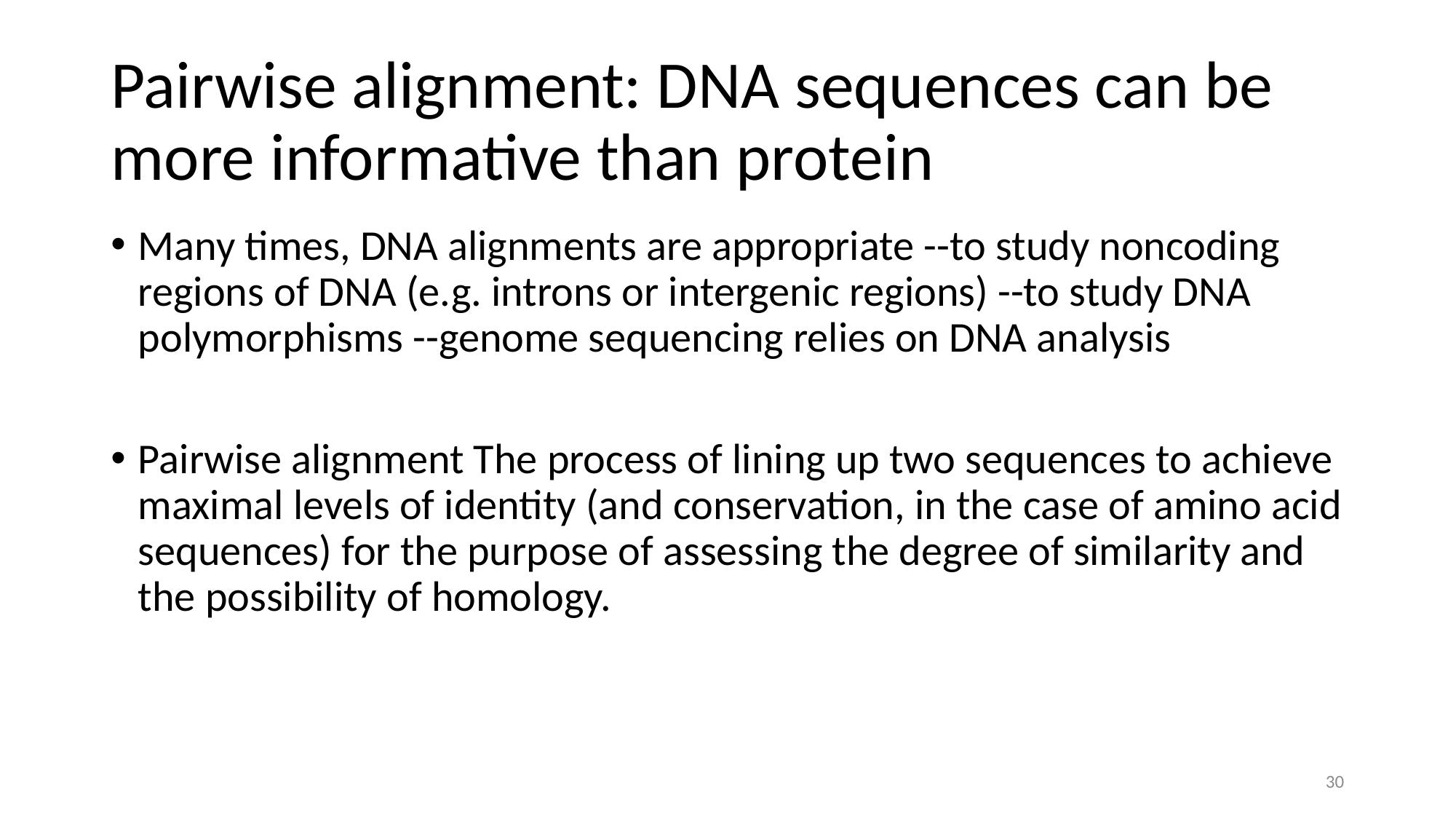

# Pairwise alignment: DNA sequences can be more informative than protein
Many times, DNA alignments are appropriate --to study noncoding regions of DNA (e.g. introns or intergenic regions) --to study DNA polymorphisms --genome sequencing relies on DNA analysis

Pairwise alignment The process of lining up two sequences to achieve maximal levels of identity (and conservation, in the case of amino acid sequences) for the purpose of assessing the degree of similarity and the possibility of homology.
30